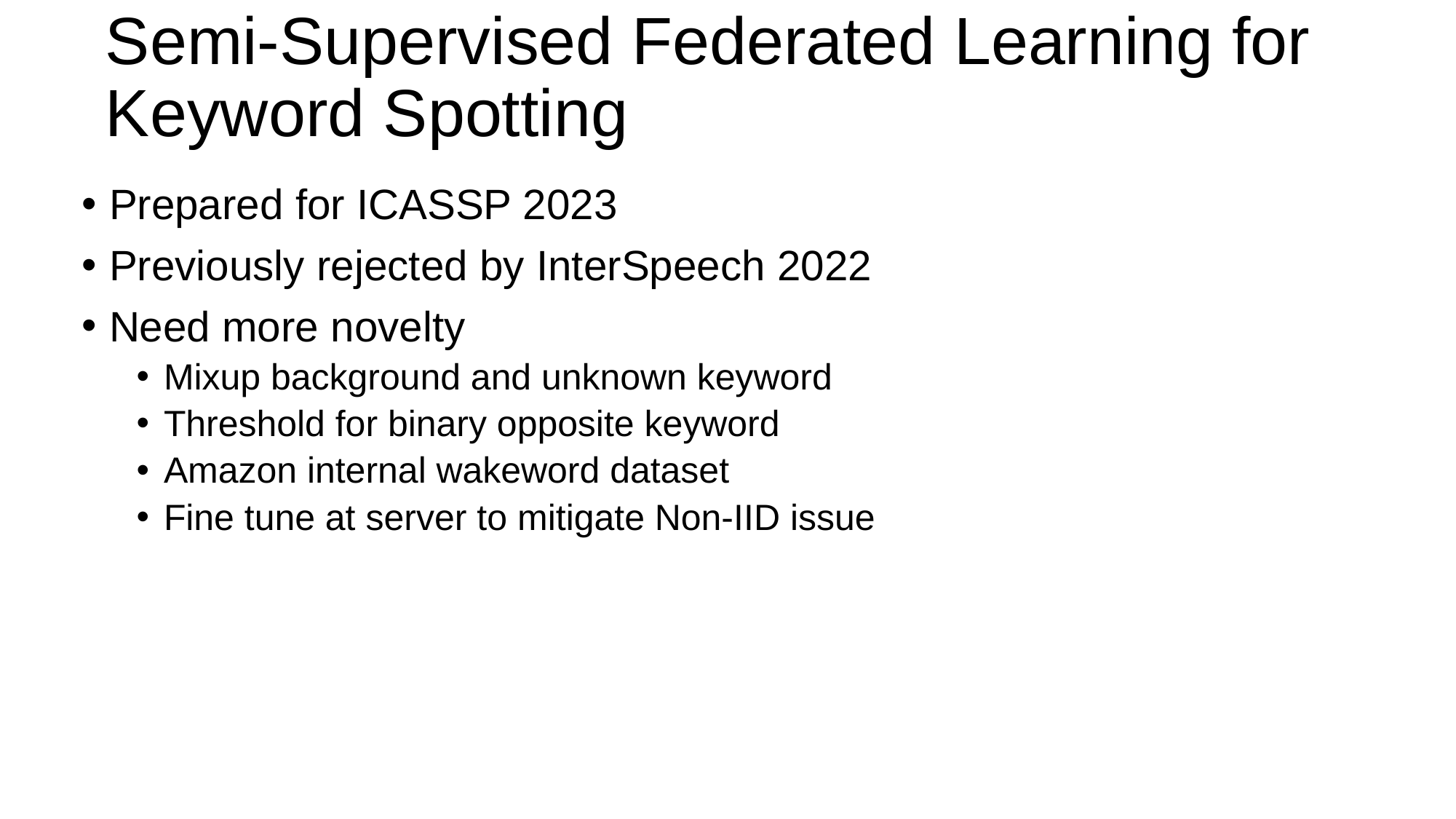

# Semi-Supervised Federated Learning for Keyword Spotting
Prepared for ICASSP 2023
Previously rejected by InterSpeech 2022
Need more novelty
Mixup background and unknown keyword
Threshold for binary opposite keyword
Amazon internal wakeword dataset
Fine tune at server to mitigate Non-IID issue